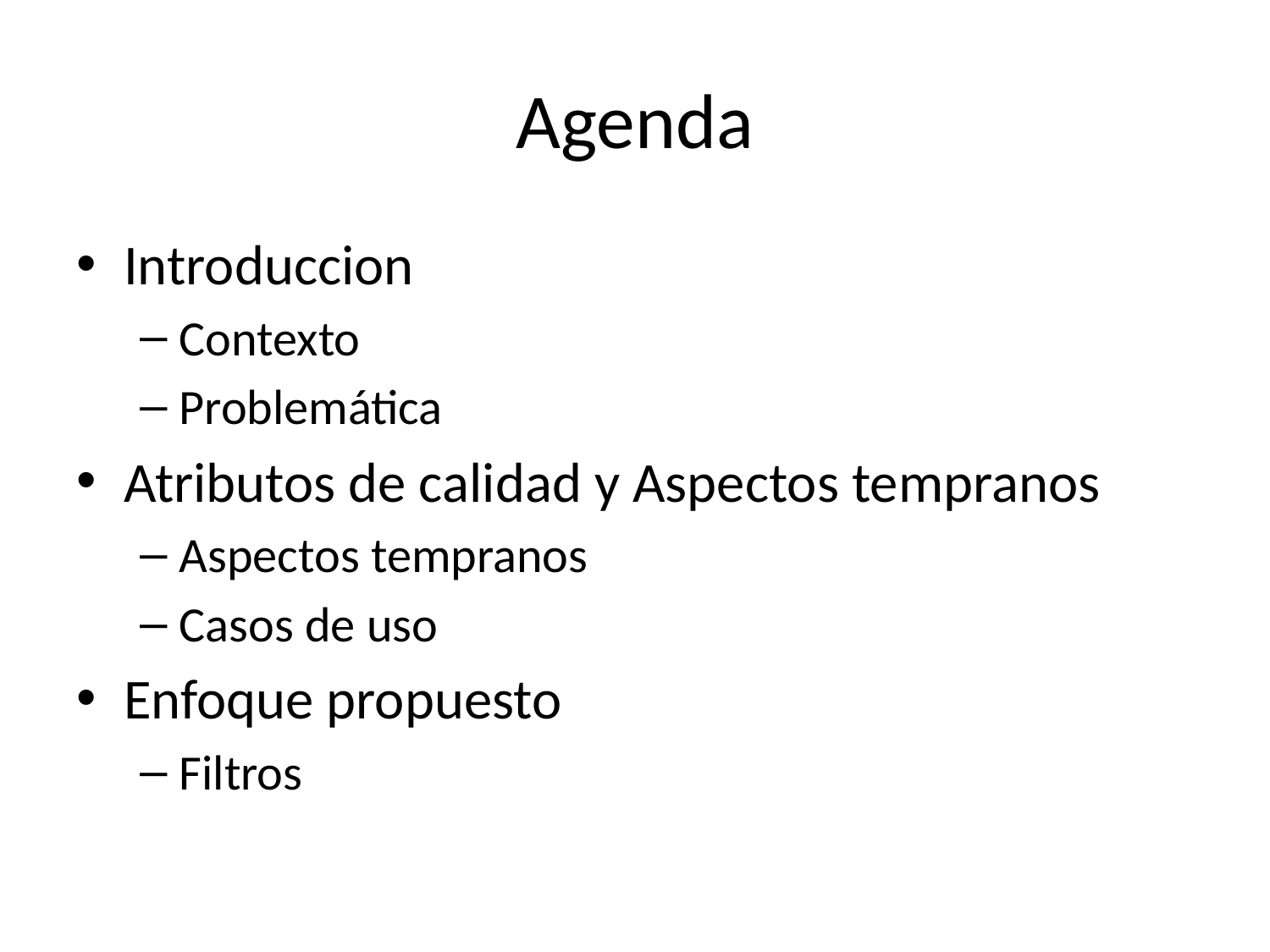

# Agenda
Introduccion
Contexto
Problemática
Atributos de calidad y Aspectos tempranos
Aspectos tempranos
Casos de uso
Enfoque propuesto
Filtros